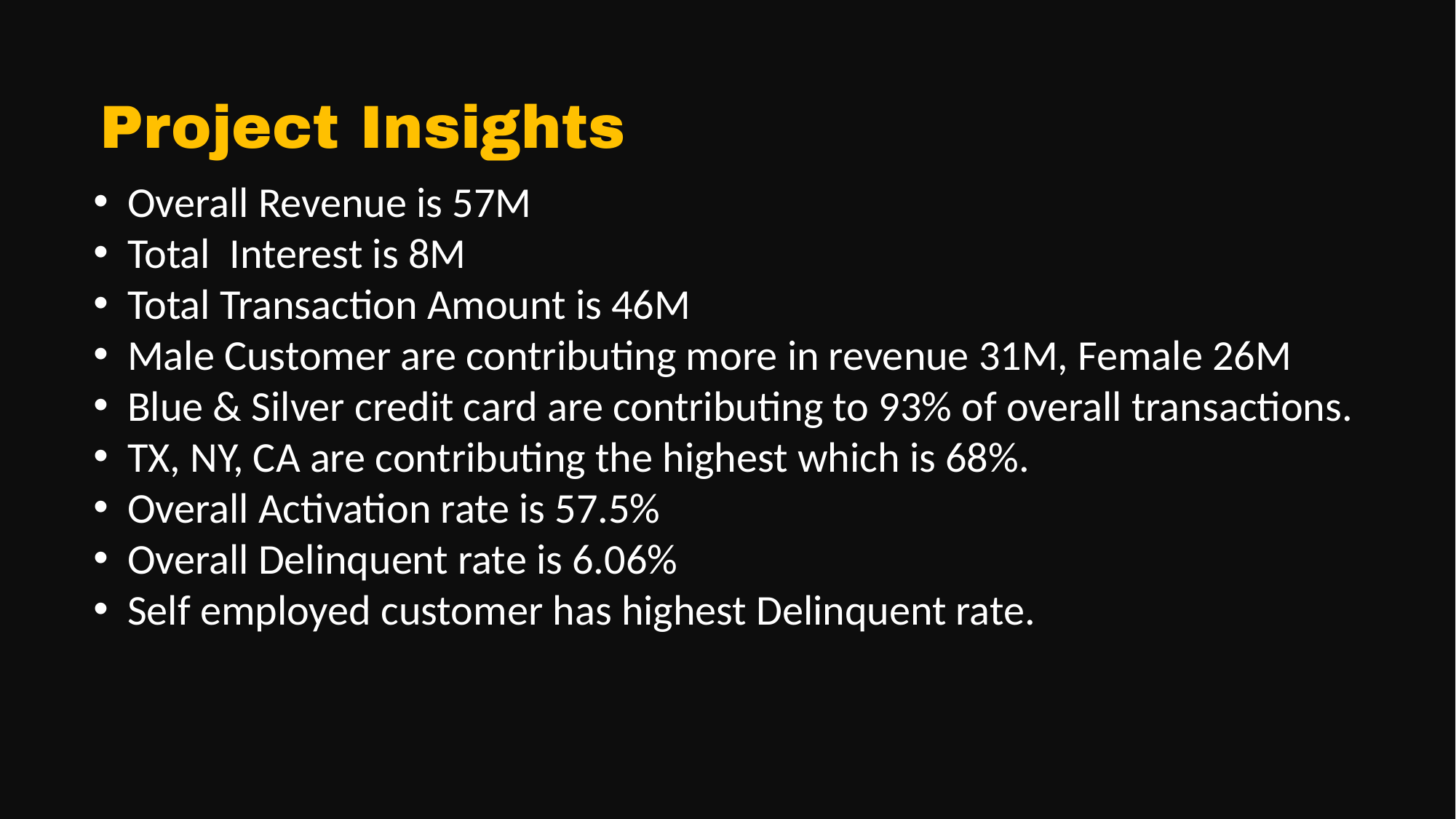

Project Insights
Overall Revenue is 57M
Total  Interest is 8M
Total Transaction Amount is 46M
Male Customer are contributing more in revenue 31M, Female 26M
Blue & Silver credit card are contributing to 93% of overall transactions.
TX, NY, CA are contributing the highest which is 68%.
Overall Activation rate is 57.5%
Overall Delinquent rate is 6.06%
Self employed customer has highest Delinquent rate.